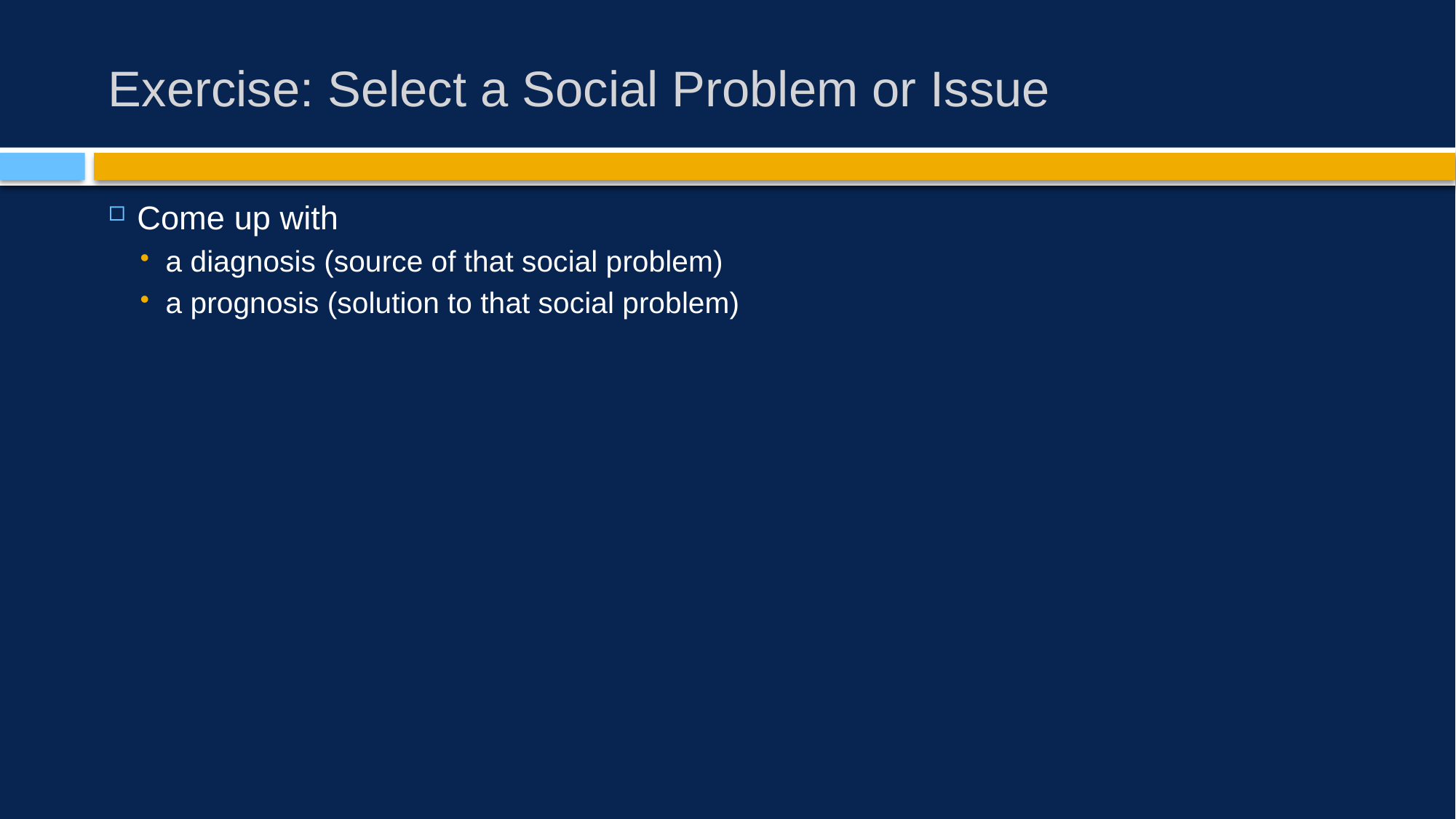

# Exercise: Select a Social Problem or Issue
Come up with
a diagnosis (source of that social problem)
a prognosis (solution to that social problem)